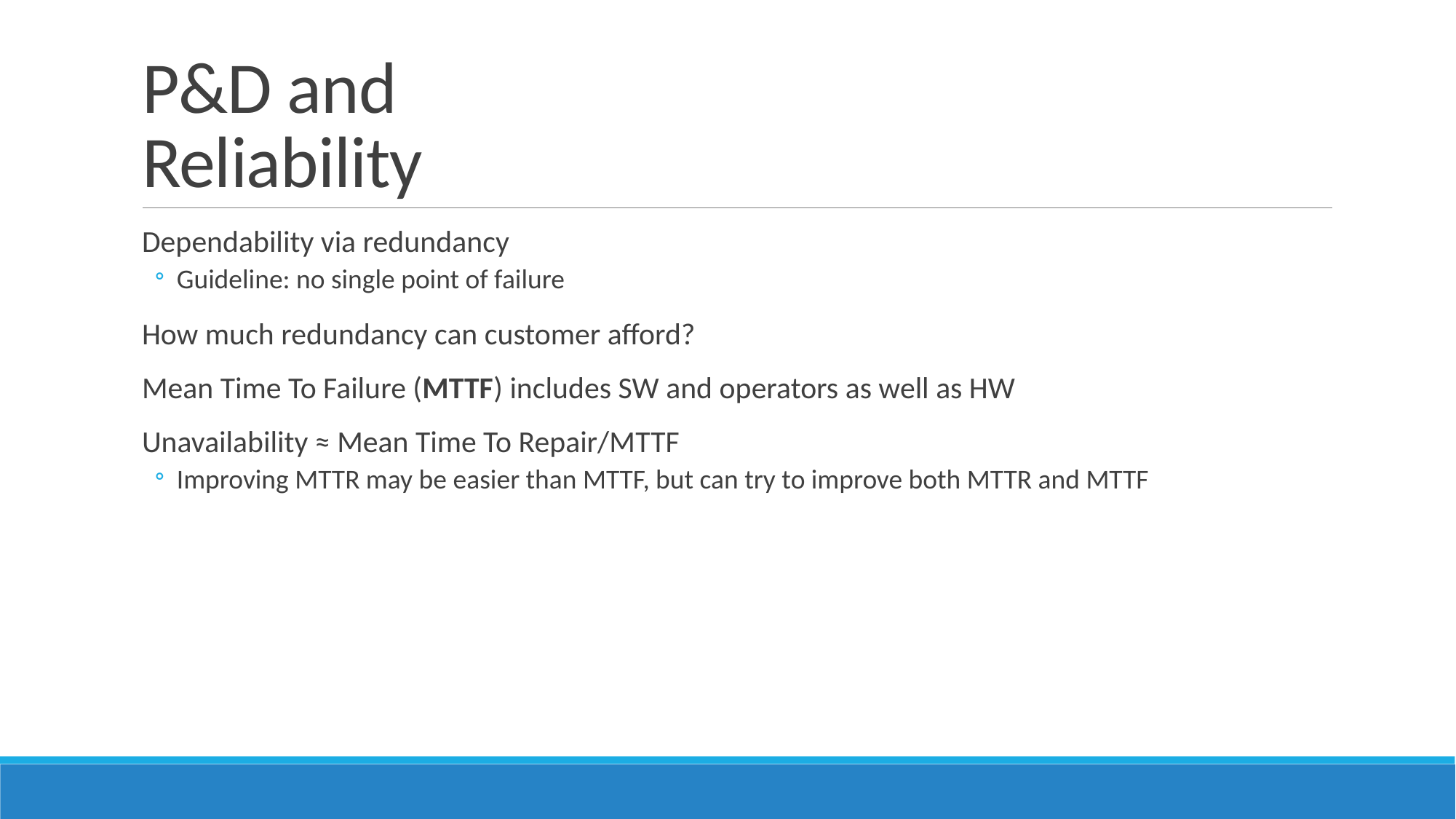

# P&D and Reliability
Dependability via redundancy
Guideline: no single point of failure
How much redundancy can customer afford?
Mean Time To Failure (MTTF) includes SW and operators as well as HW
Unavailability ≈ Mean Time To Repair/MTTF
Improving MTTR may be easier than MTTF, but can try to improve both MTTR and MTTF